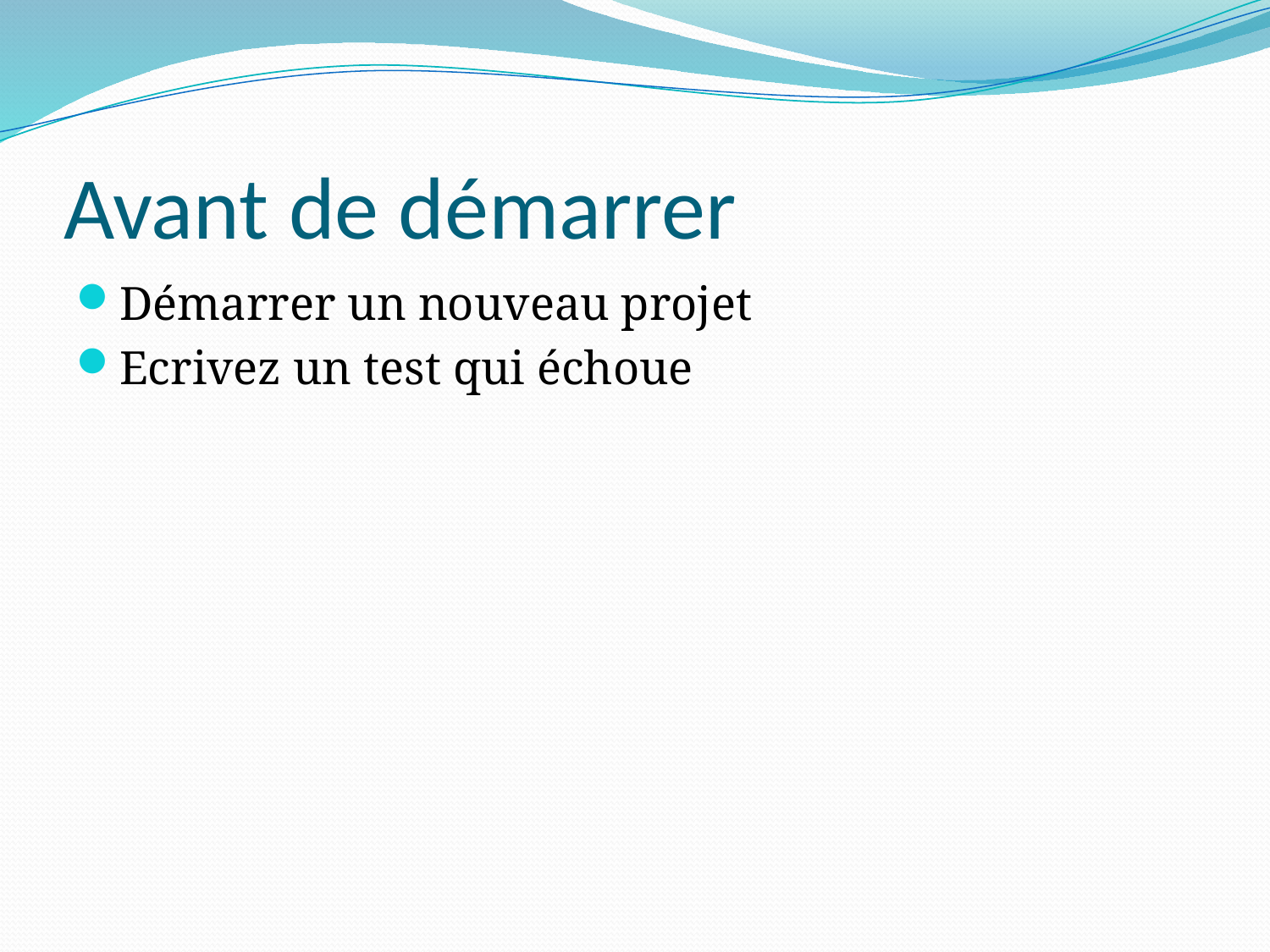

# Avant de démarrer
Démarrer un nouveau projet
Ecrivez un test qui échoue